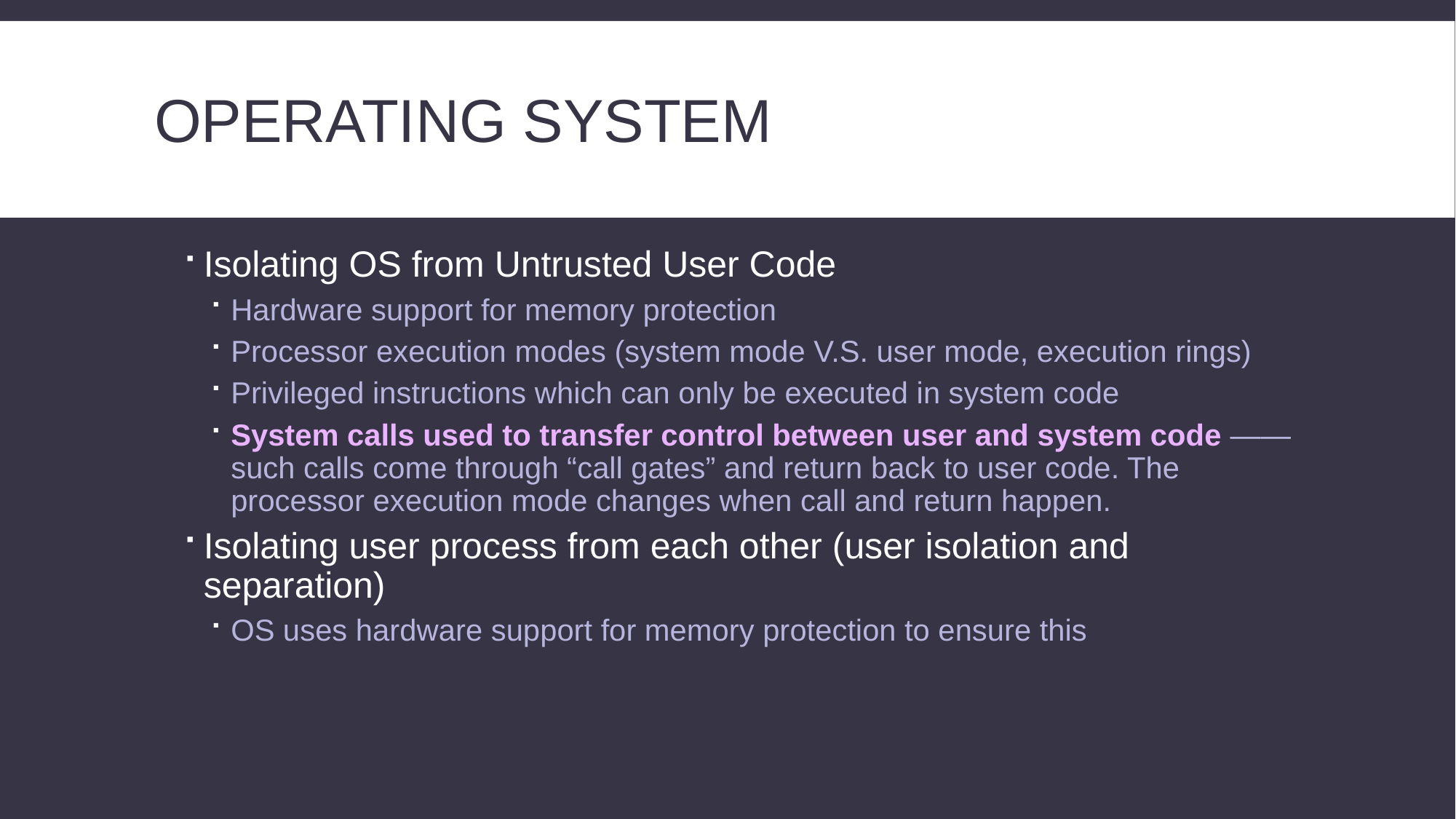

# Operating system
Isolating OS from Untrusted User Code
Hardware support for memory protection
Processor execution modes (system mode V.S. user mode, execution rings)
Privileged instructions which can only be executed in system code
System calls used to transfer control between user and system code —— such calls come through “call gates” and return back to user code. The processor execution mode changes when call and return happen.
Isolating user process from each other (user isolation and separation)
OS uses hardware support for memory protection to ensure this